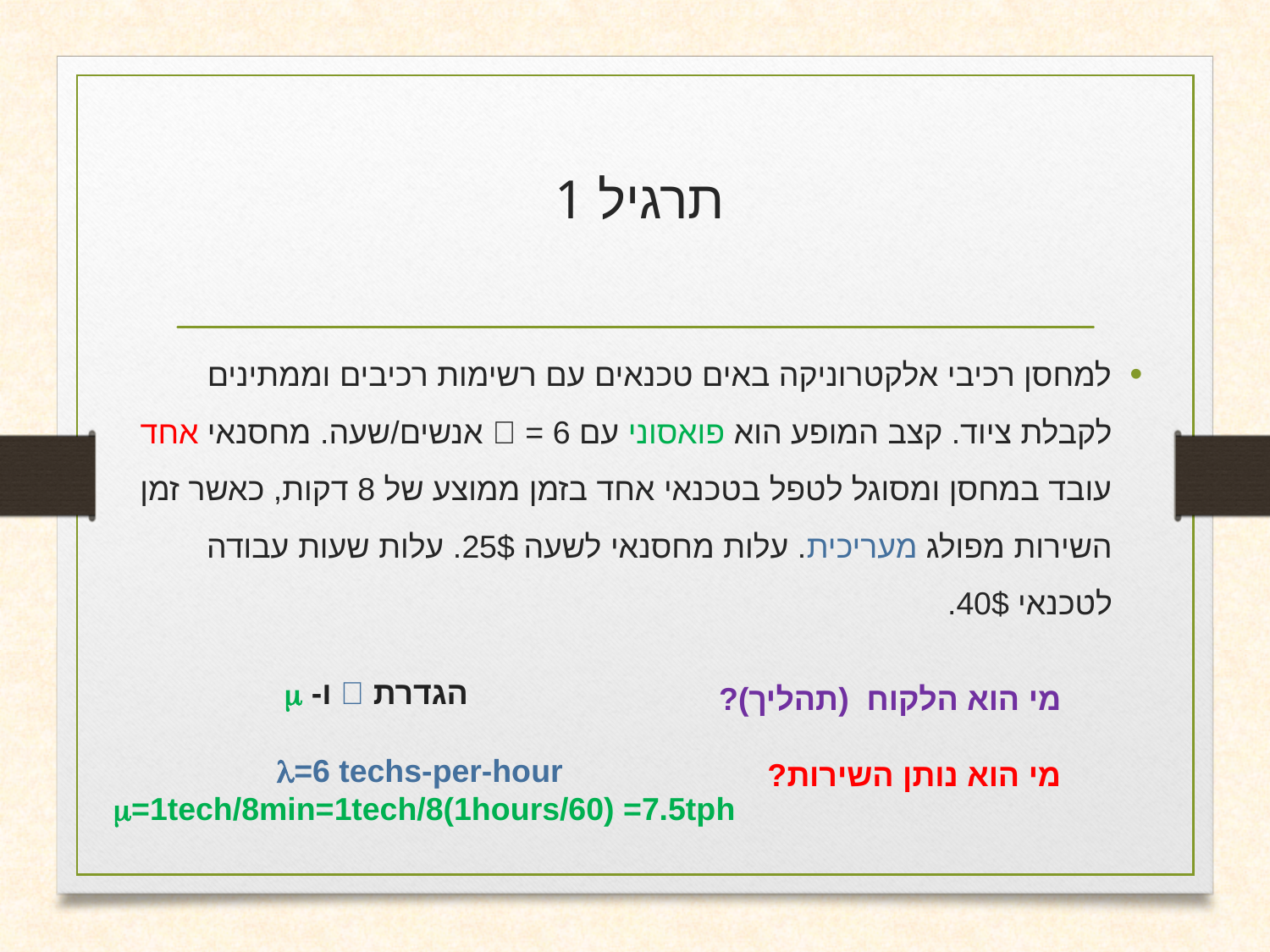

# תרגיל 1
למחסן רכיבי אלקטרוניקה באים טכנאים עם רשימות רכיבים וממתינים לקבלת ציוד. קצב המופע הוא פואסוני עם λ = 6 אנשים/שעה. מחסנאי אחד עובד במחסן ומסוגל לטפל בטכנאי אחד בזמן ממוצע של 8 דקות, כאשר זמן השירות מפולג מעריכית. עלות מחסנאי לשעה 25$. עלות שעות עבודה לטכנאי 40$.
הגדרת λ ו- μ

מי הוא הלקוח  (תהליך)?

מי הוא נותן השירות?

λ=6 techs-per-hour
 μ=1tech/8min=1tech/8(1hours/60) =7.5tph